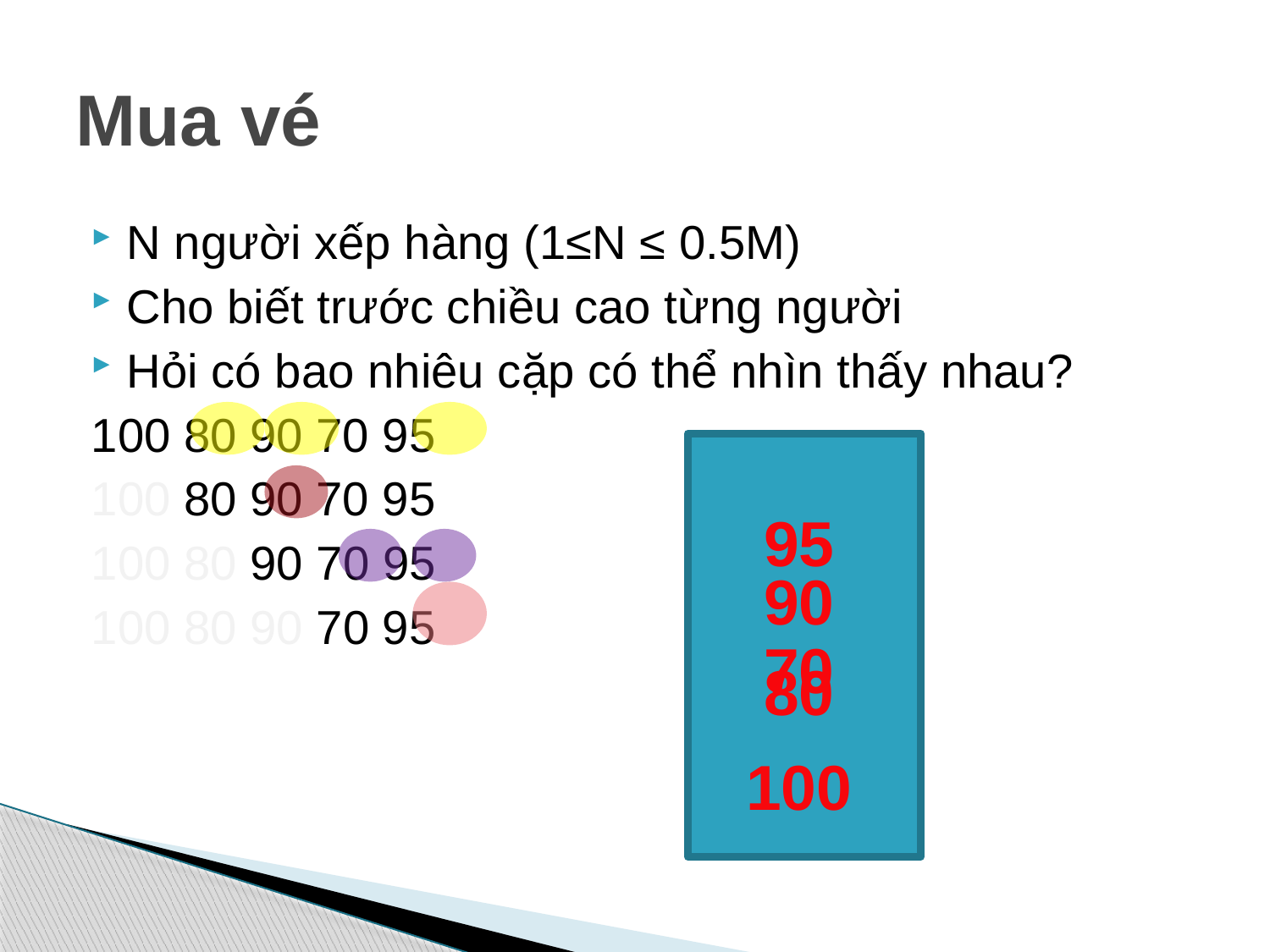

# Mua vé
N người xếp hàng (1≤N ≤ 0.5M)
Cho biết trước chiều cao từng người
Hỏi có bao nhiêu cặp có thể nhìn thấy nhau?
100 80 90 70 95
100 80 90 70 95
100 80 90 70 95
100 80 90 70 95

95

90

70
80
100